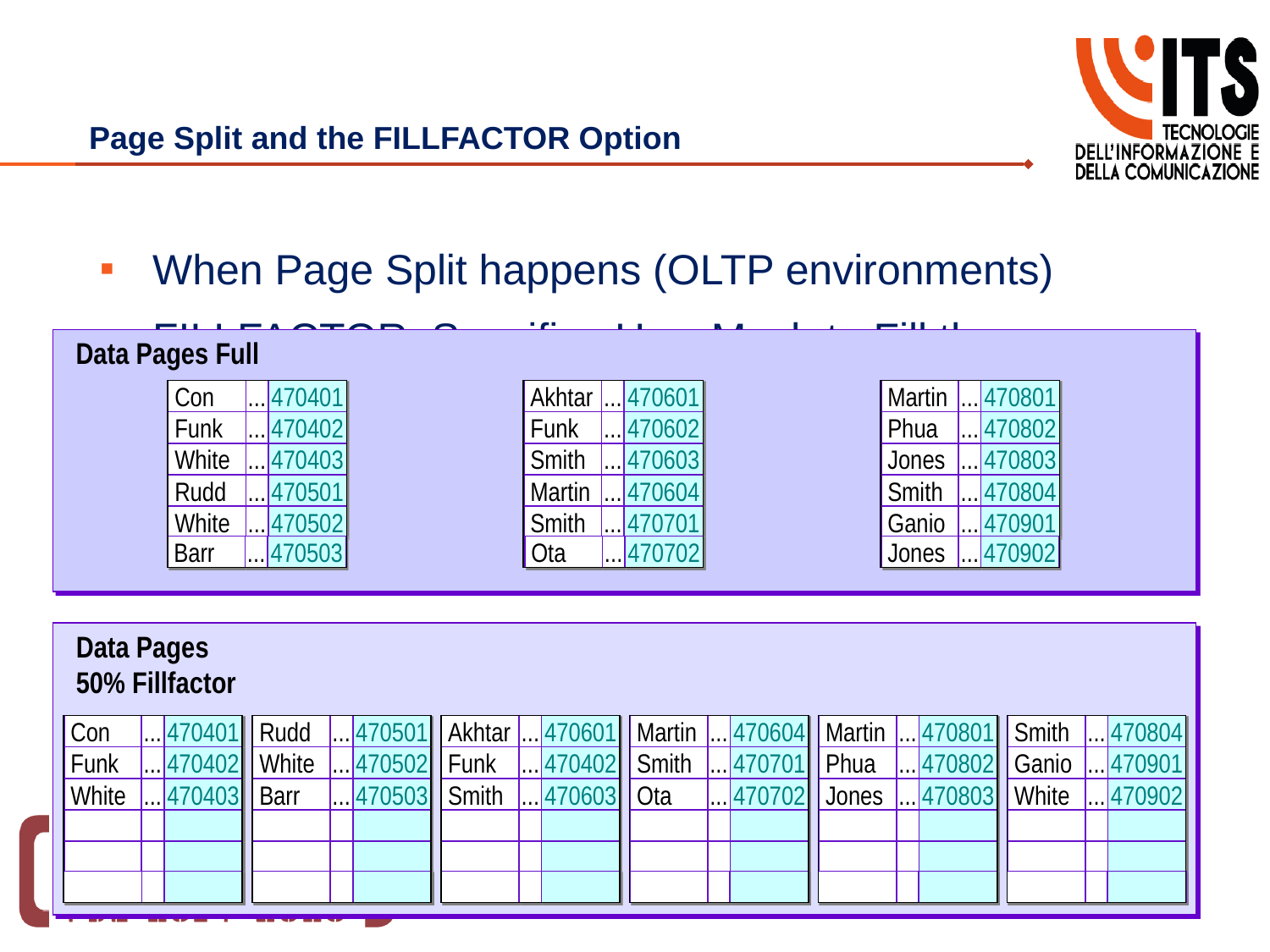

# Page Split and the FILLFACTOR Option
When Page Split happens (OLTP environments)
FILLFACTOR: Specifies How Much to Fill the Page
Data Pages Full

Con
...
470401
Funk
...
470402
White
...
470403
Rudd
...
470501
White
...
470502
Barr
...
470503

Akhtar
...
470601
Funk
...
470602
Smith
...
470603
Martin
...
470604
Smith
...
470701
Ota
...
470702

Martin
...
470801
Phua
...
470802
Jones
...
470803
Smith
...
470804
Ganio
...
470901
Jones
...
470902
Data Pages
50% Fillfactor

Con
...
470401
Funk
...
470402
White
...
470403

Rudd
...
470501
White
...
470502
Barr
...
470503

Akhtar
...
470601
Funk
...
470402
Smith
...
470603

Martin
...
470604
Smith
...
470701
Ota
...
470702

Martin
...
470801
Phua
...
470802
Jones
...
470803

Smith
...
470804
Ganio
...
470901
White
...
470902